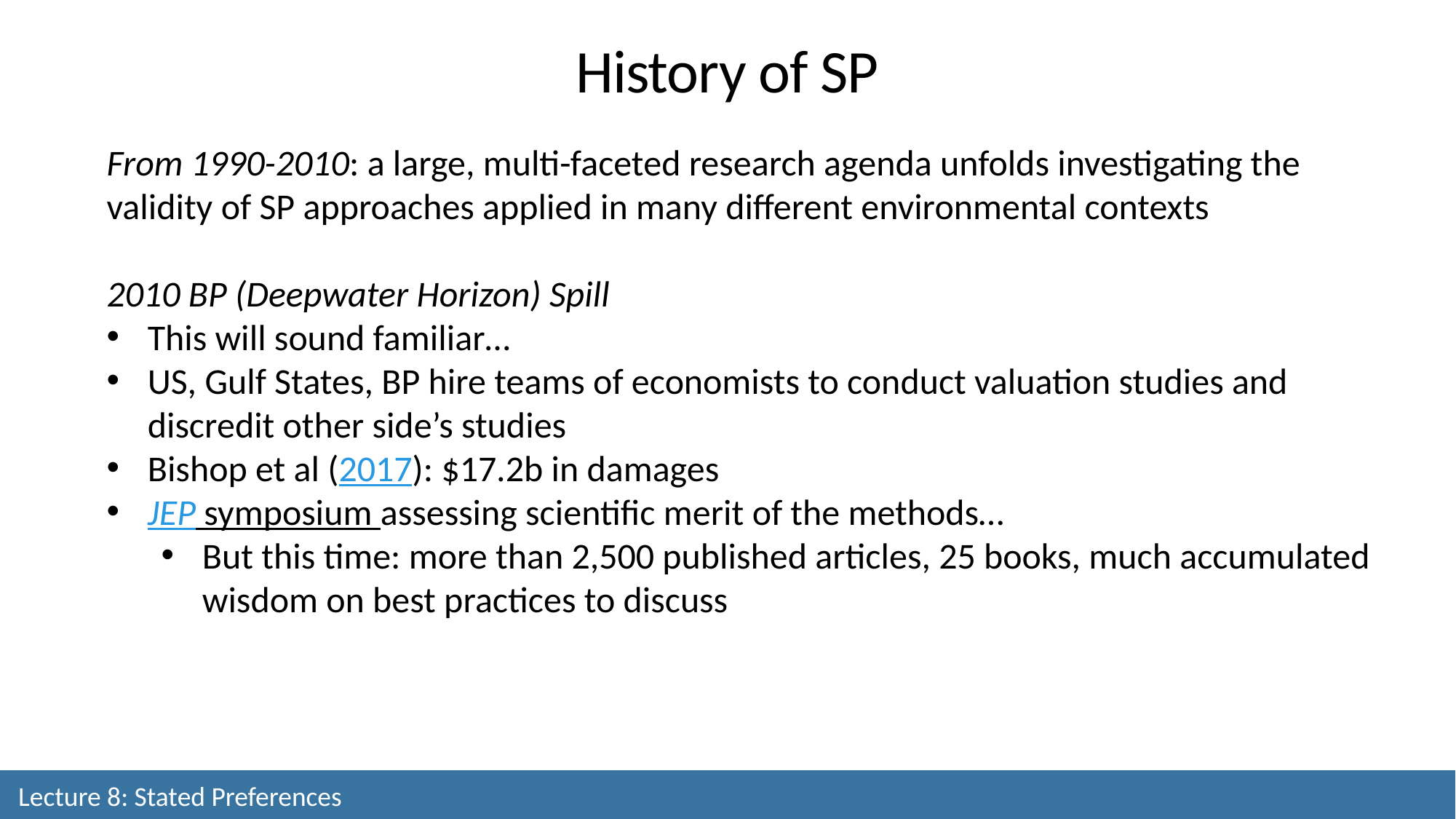

History of SP
From 1990-2010: a large, multi-faceted research agenda unfolds investigating the validity of SP approaches applied in many different environmental contexts

2010 BP (Deepwater Horizon) Spill
This will sound familiar…
US, Gulf States, BP hire teams of economists to conduct valuation studies and discredit other side’s studies
Bishop et al (2017): $17.2b in damages
JEP symposium assessing scientific merit of the methods…
But this time: more than 2,500 published articles, 25 books, much accumulated wisdom on best practices to discuss